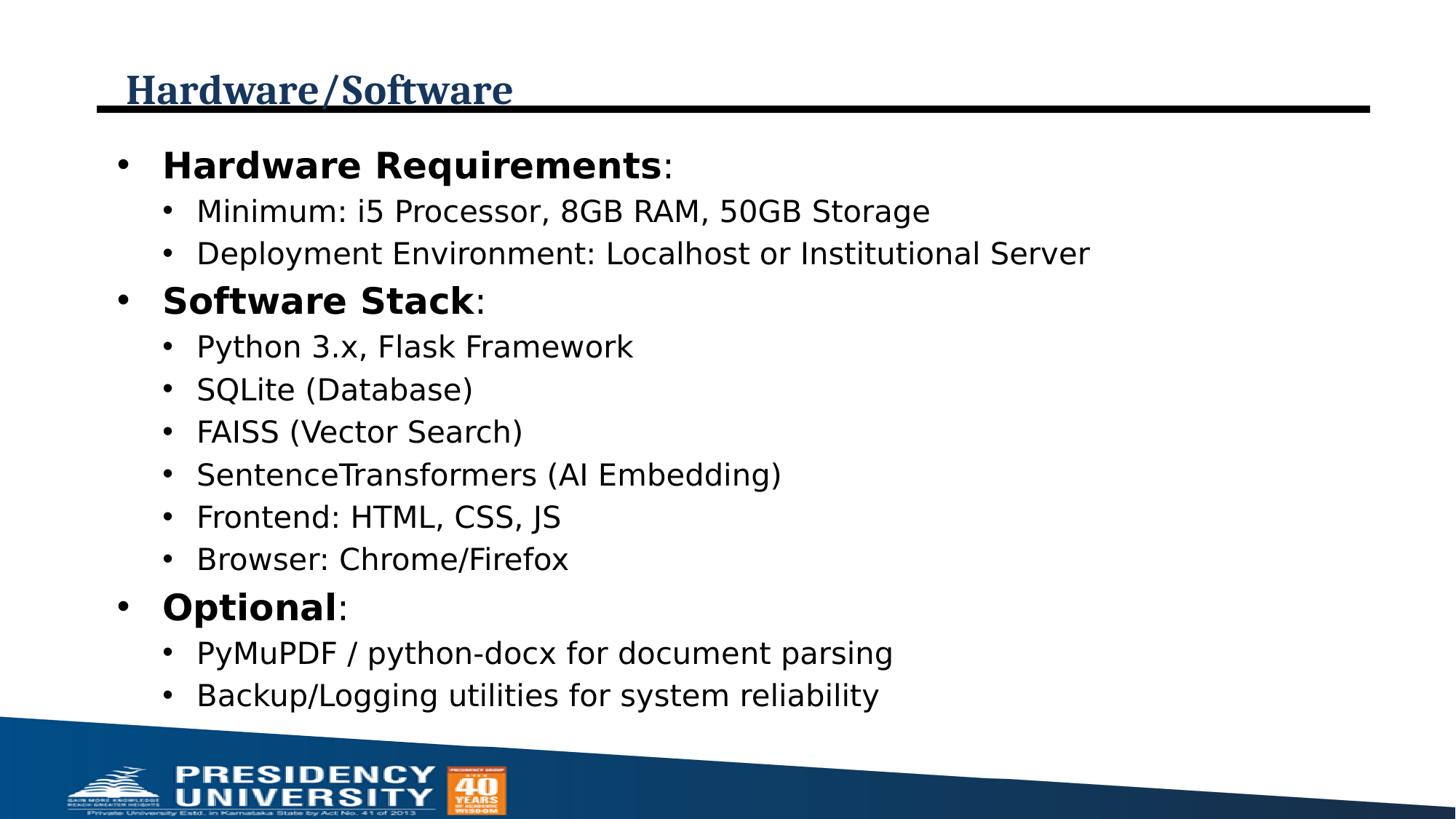

# Hardware/Software
Hardware Requirements:
Minimum: i5 Processor, 8GB RAM, 50GB Storage
Deployment Environment: Localhost or Institutional Server
Software Stack:
Python 3.x, Flask Framework
SQLite (Database)
FAISS (Vector Search)
SentenceTransformers (AI Embedding)
Frontend: HTML, CSS, JS
Browser: Chrome/Firefox
Optional:
PyMuPDF / python-docx for document parsing
Backup/Logging utilities for system reliability